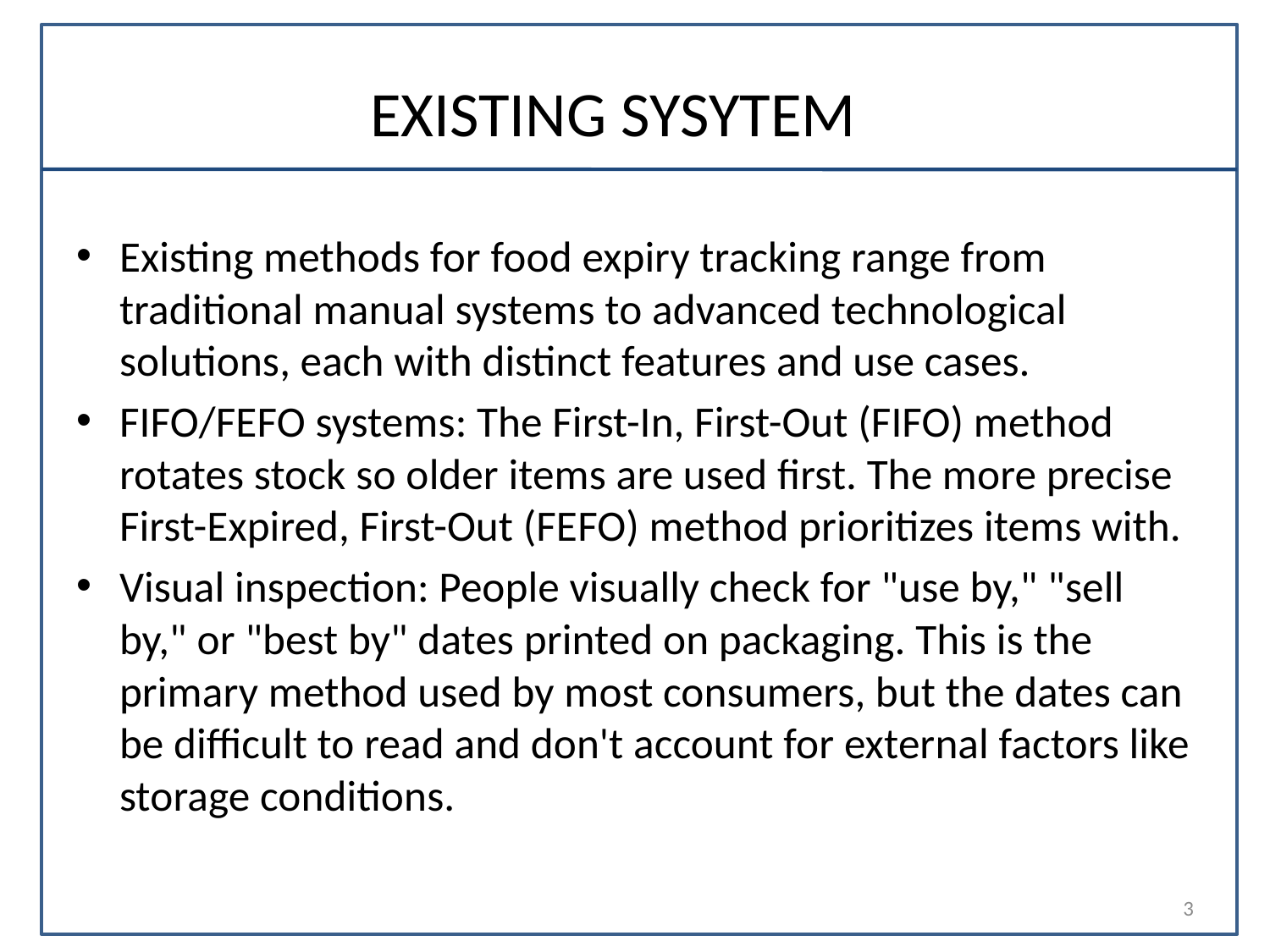

# EXISTING SYSYTEM
Existing methods for food expiry tracking range from traditional manual systems to advanced technological solutions, each with distinct features and use cases.
FIFO/FEFO systems: The First-In, First-Out (FIFO) method rotates stock so older items are used first. The more precise First-Expired, First-Out (FEFO) method prioritizes items with.
Visual inspection: People visually check for "use by," "sell by," or "best by" dates printed on packaging. This is the primary method used by most consumers, but the dates can be difficult to read and don't account for external factors like storage conditions.

3